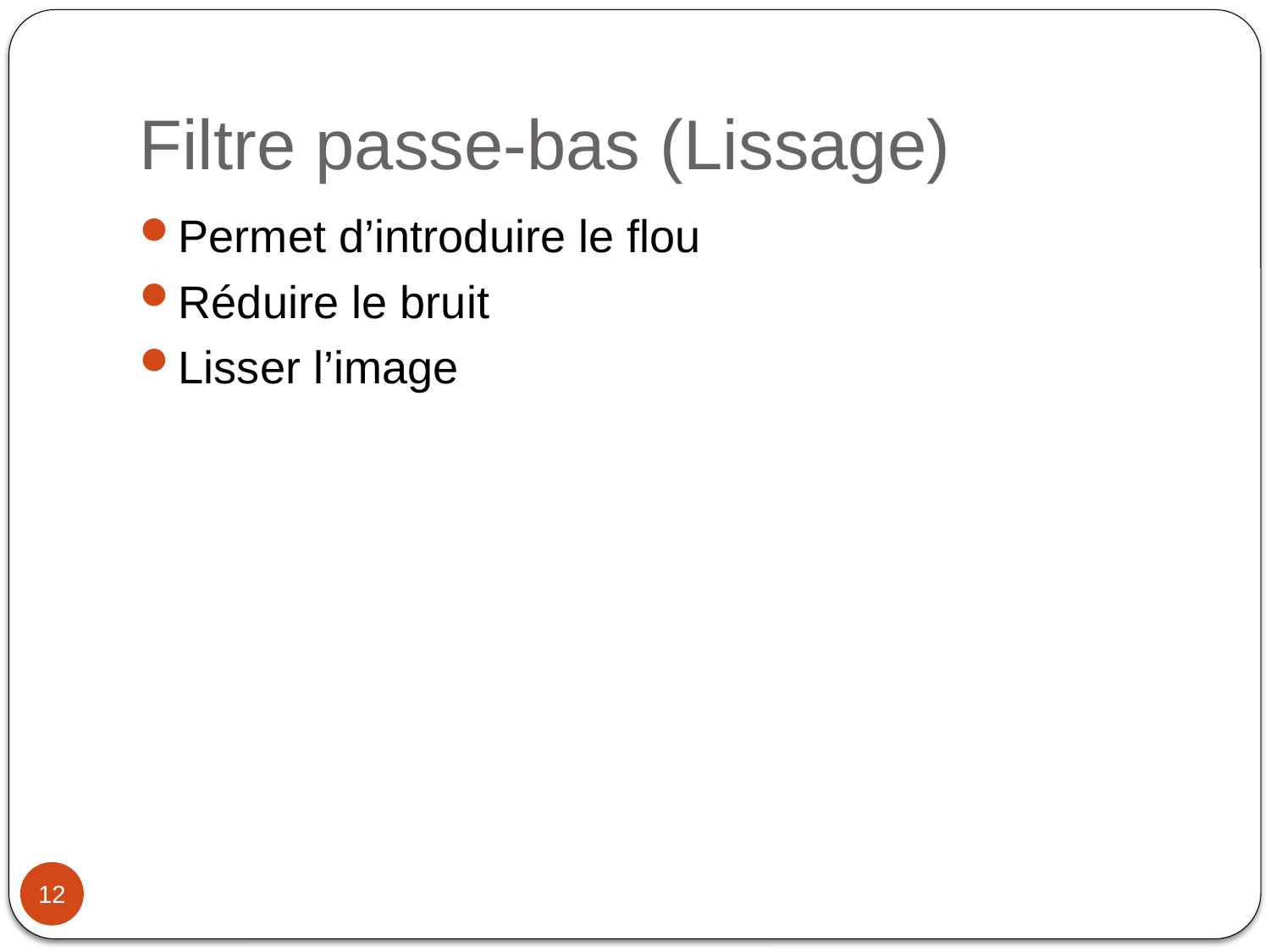

# Filtre passe-bas (Lissage)
Permet d’introduire le flou
Réduire le bruit
Lisser l’image
12